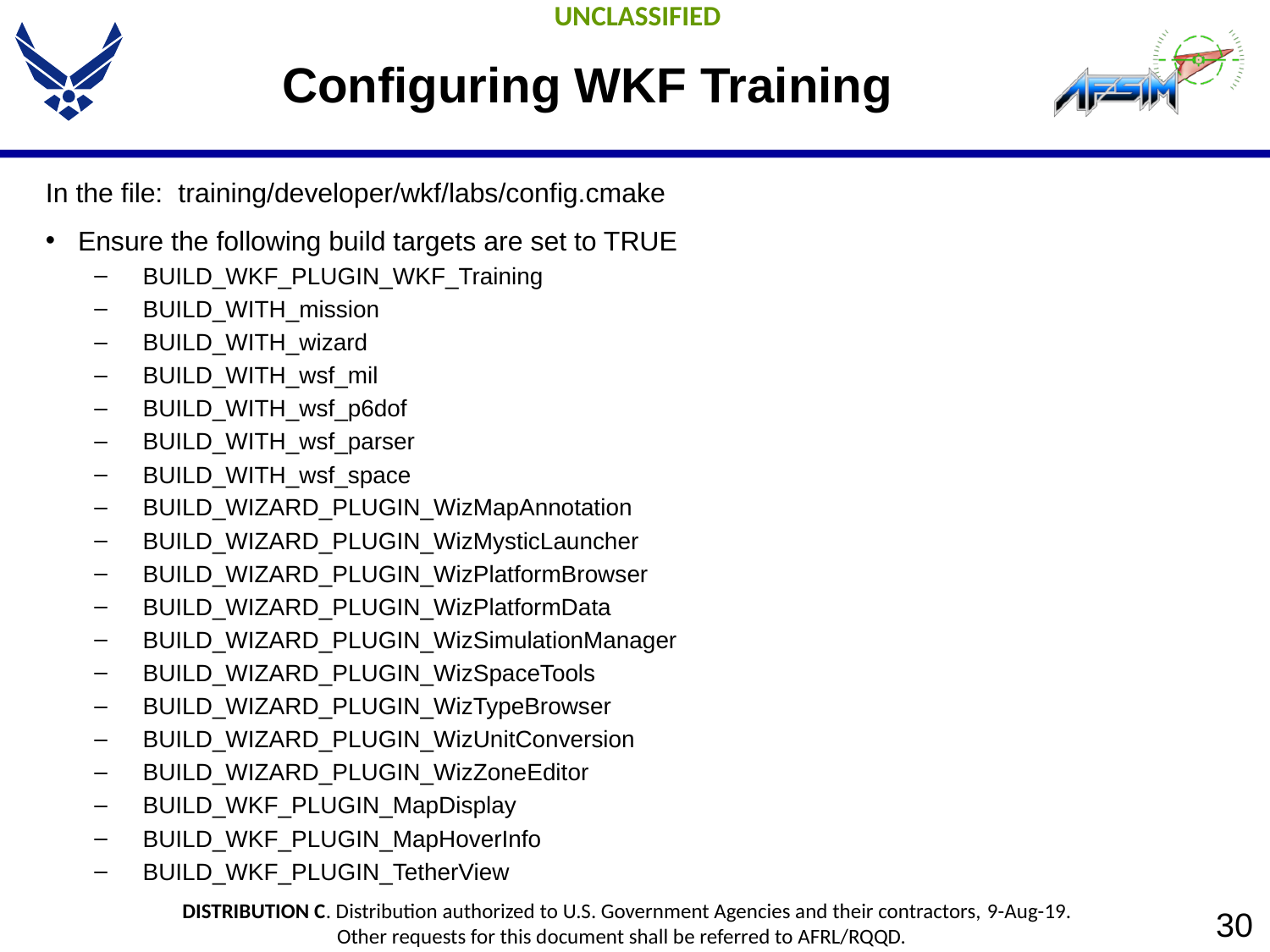

# Configuring WKF Training
In the file:  training/developer/wkf/labs/config.cmake
Ensure the following build targets are set to TRUE
BUILD_WKF_PLUGIN_WKF_Training
BUILD_WITH_mission
BUILD_WITH_wizard
BUILD_WITH_wsf_mil
BUILD_WITH_wsf_p6dof
BUILD_WITH_wsf_parser
BUILD_WITH_wsf_space
BUILD_WIZARD_PLUGIN_WizMapAnnotation
BUILD_WIZARD_PLUGIN_WizMysticLauncher
BUILD_WIZARD_PLUGIN_WizPlatformBrowser
BUILD_WIZARD_PLUGIN_WizPlatformData
BUILD_WIZARD_PLUGIN_WizSimulationManager
BUILD_WIZARD_PLUGIN_WizSpaceTools
BUILD_WIZARD_PLUGIN_WizTypeBrowser
BUILD_WIZARD_PLUGIN_WizUnitConversion
BUILD_WIZARD_PLUGIN_WizZoneEditor
BUILD_WKF_PLUGIN_MapDisplay
BUILD_WKF_PLUGIN_MapHoverInfo
BUILD_WKF_PLUGIN_TetherView